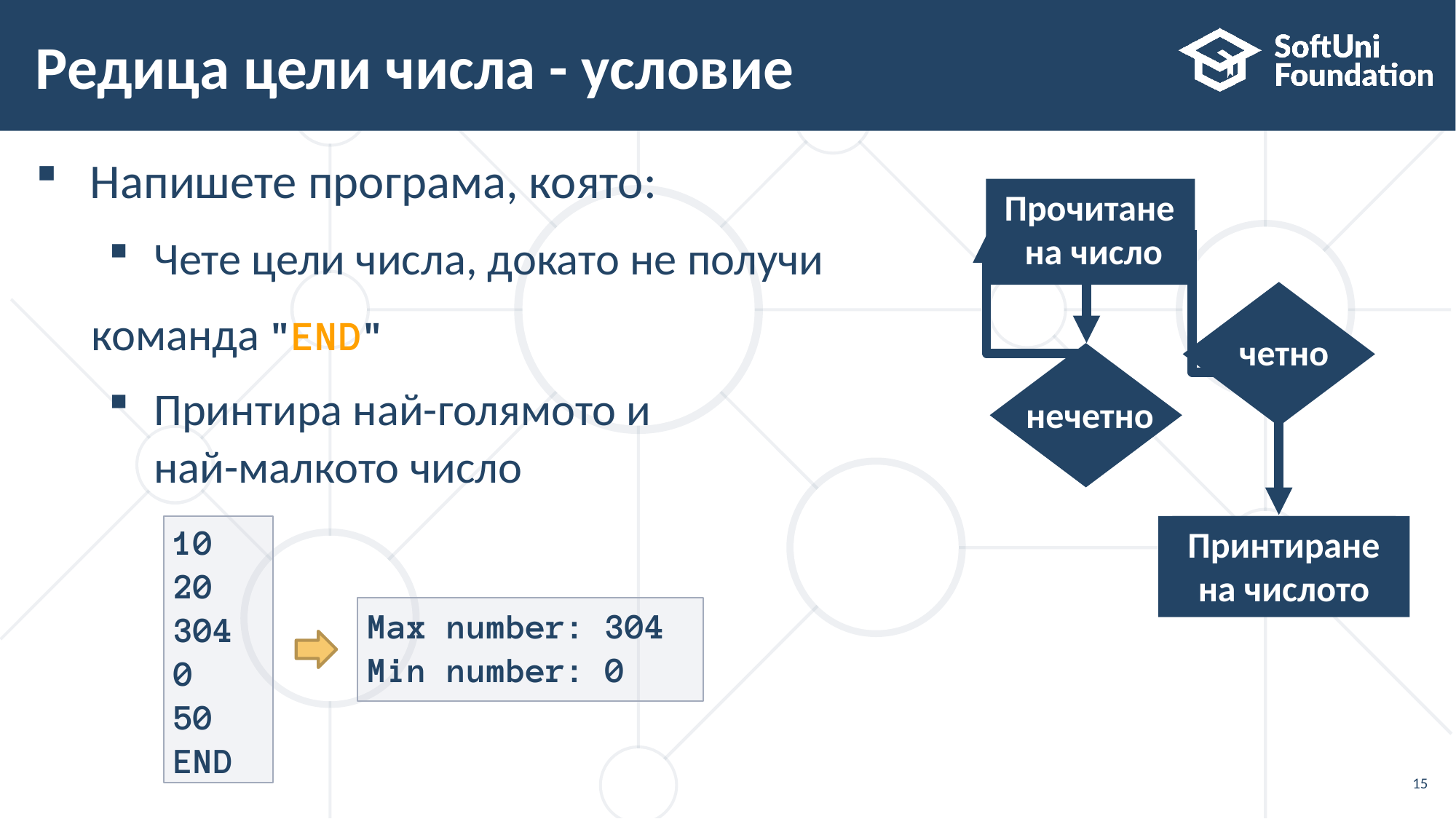

# Редица цели числа - условие
Напишете програма, която:
Чете цели числа, докато не получи
 команда "END"
Принтира най-голямото и
най-малкото число

Прочитане
на число

четно

нечетно

Принтиране на числото
10
20
304
0
50
END
Max number: 304
Min number: 0

15